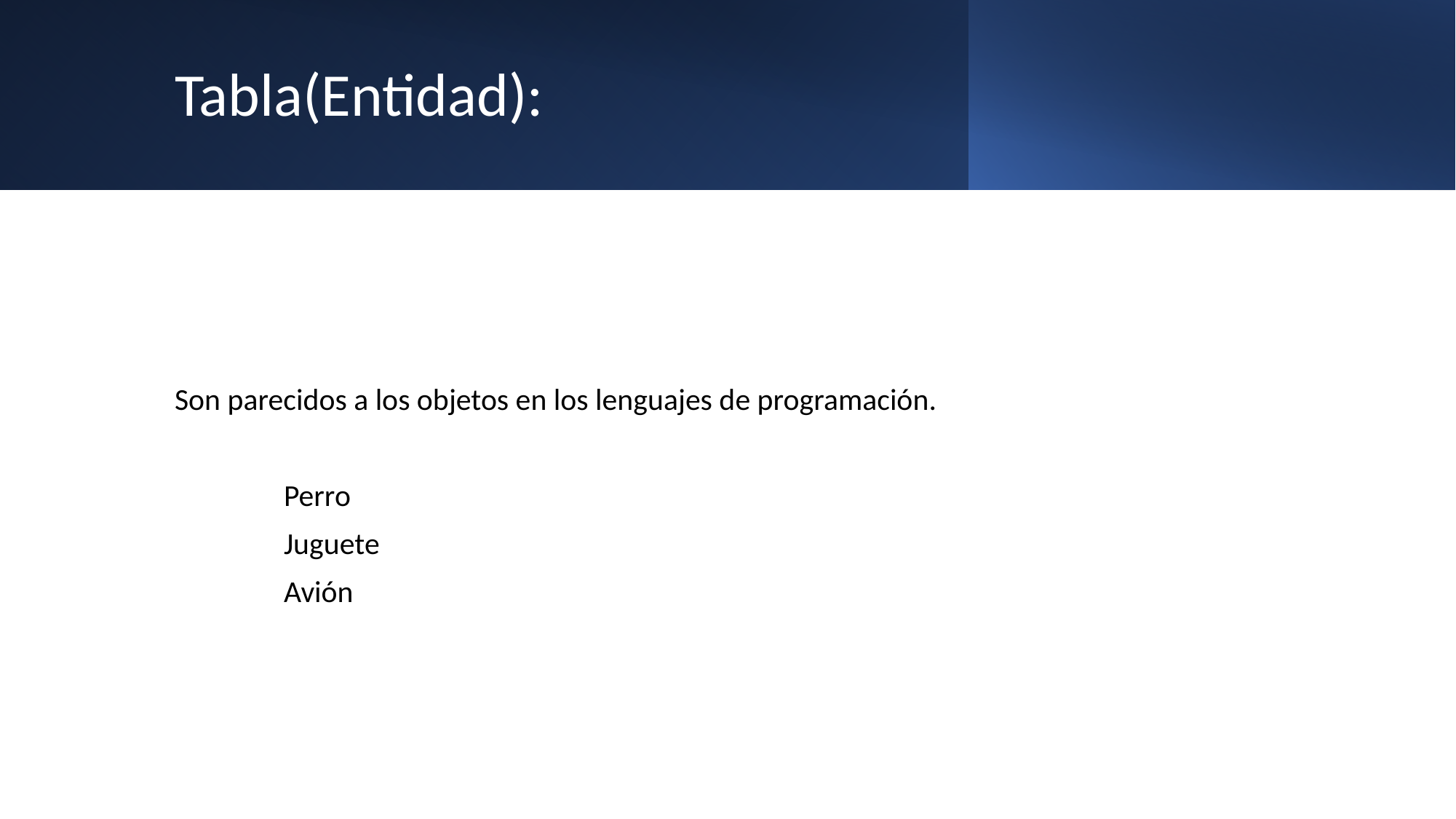

# Tabla(Entidad):
Son parecidos a los objetos en los lenguajes de programación.

	Perro
	Juguete
	Avión